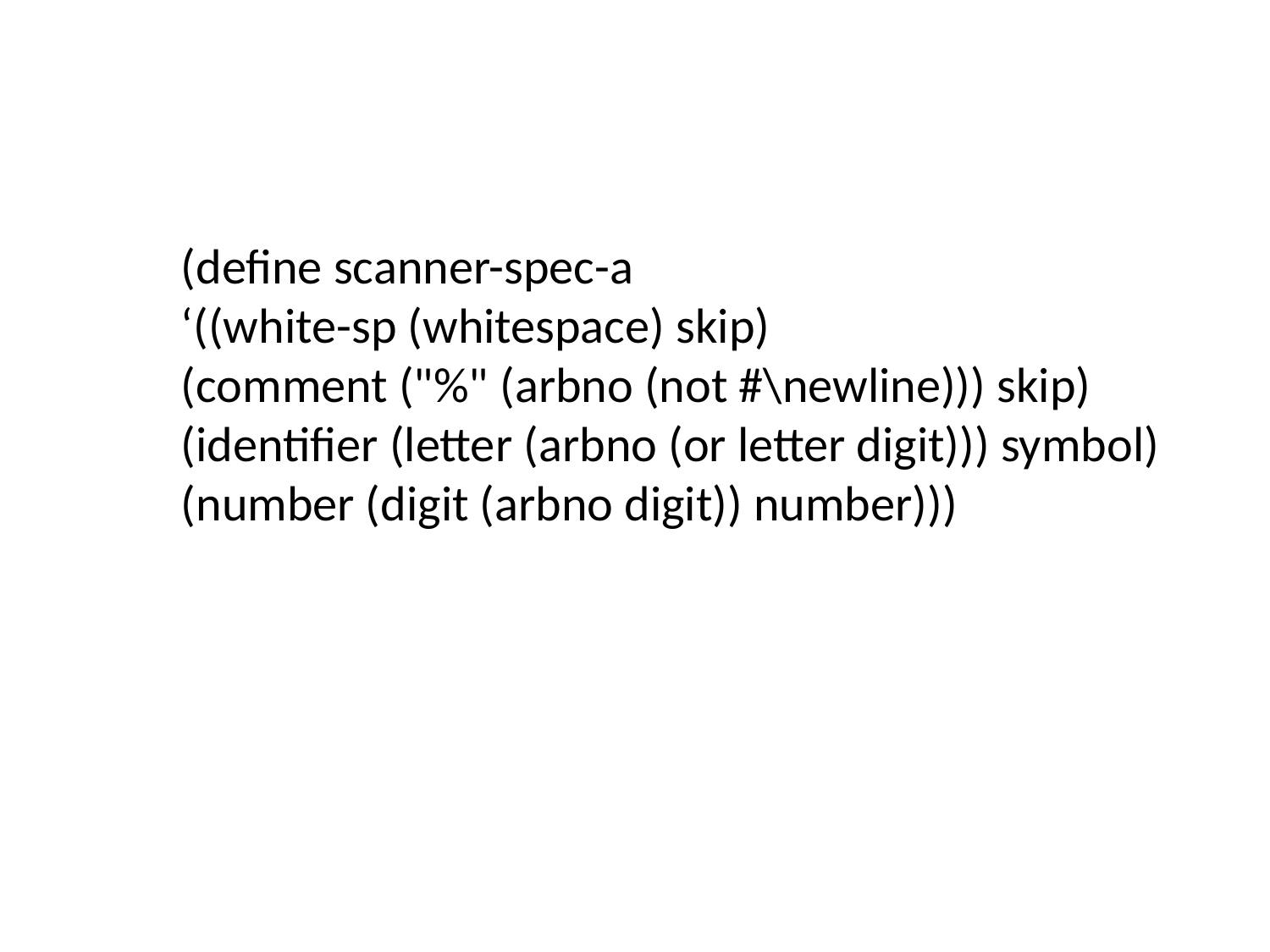

(define scanner-spec-a
‘((white-sp (whitespace) skip)
(comment ("%" (arbno (not #\newline))) skip)
(identifier (letter (arbno (or letter digit))) symbol)
(number (digit (arbno digit)) number)))